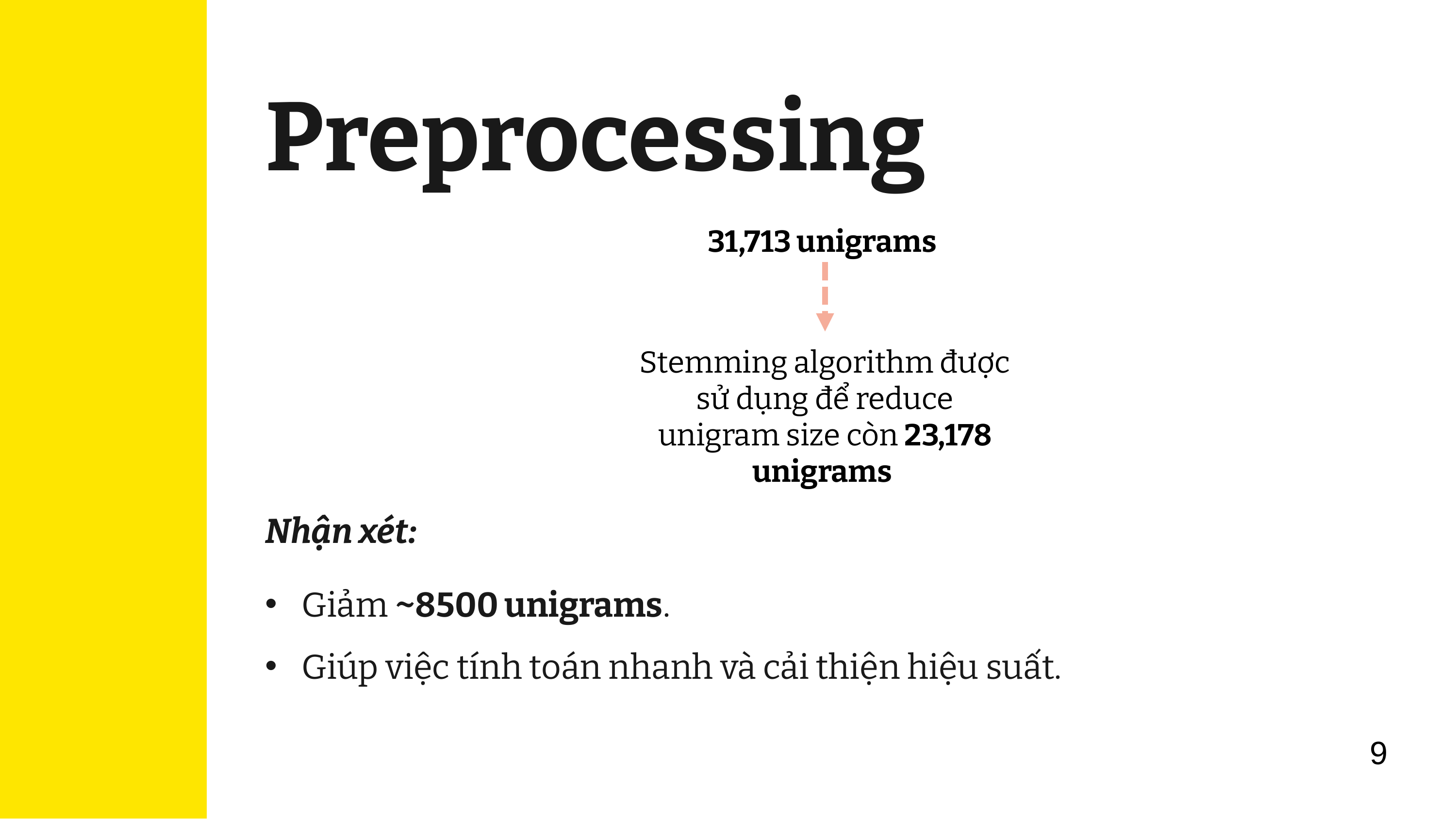

Preprocessing

31,713 unigrams
Stemming algorithm được sử dụng để reduce unigram size còn 23,178 unigrams
Nhận xét:
Giảm ~8500 unigrams.
Giúp việc tính toán nhanh và cải thiện hiệu suất.
9